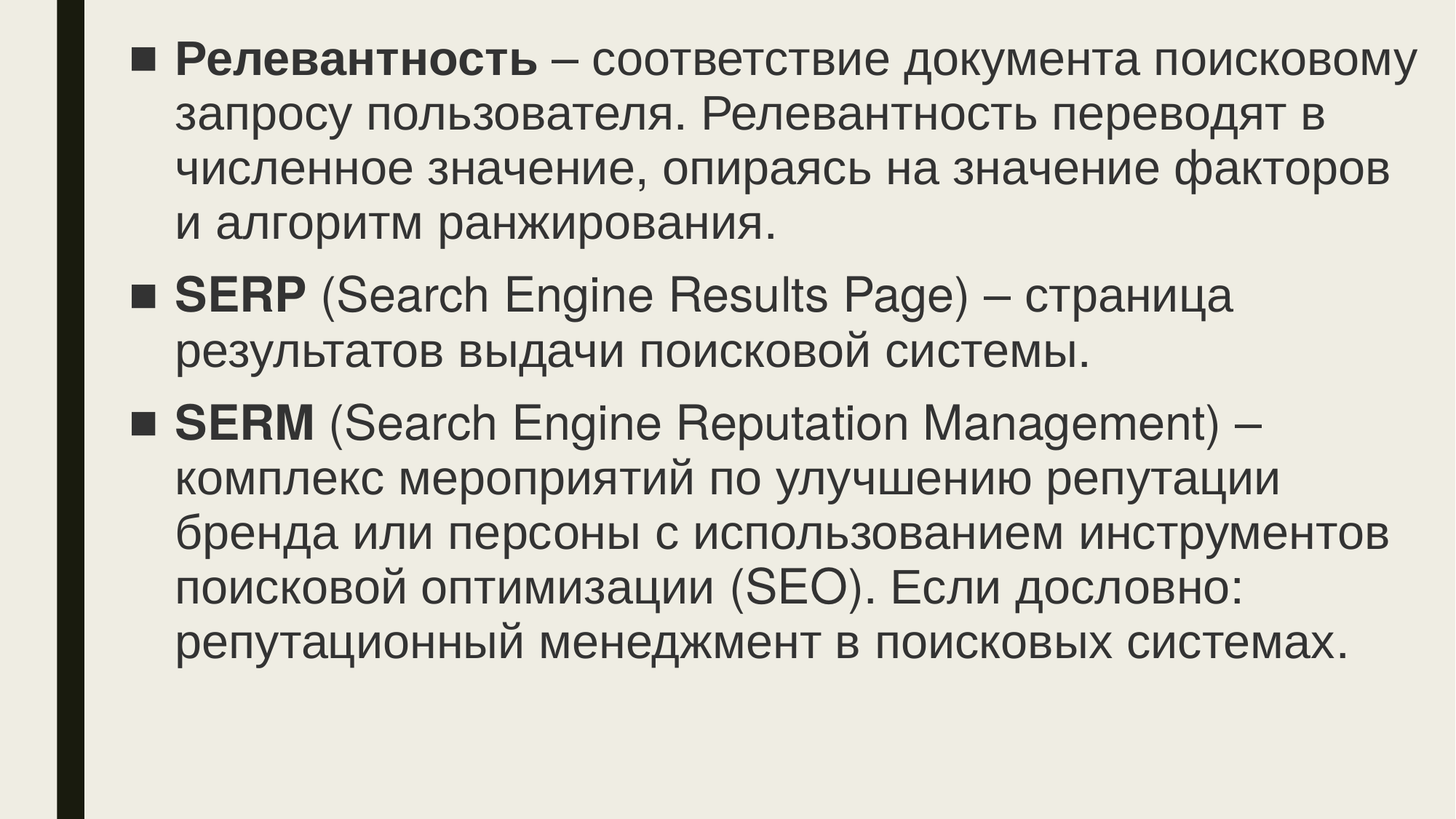

Релевантность – соответствие документа поисковому запросу пользователя. Релевантность переводят в численное значение, опираясь на значение факторов и алгоритм ранжирования.
SERP (Search Engine Results Page) – страница результатов выдачи поисковой системы.
SERM (Search Engine Reputation Management) – комплекс мероприятий по улучшению репутации бренда или персоны с использованием инструментов поисковой оптимизации (SEO). Если дословно: репутационный менеджмент в поисковых системах.